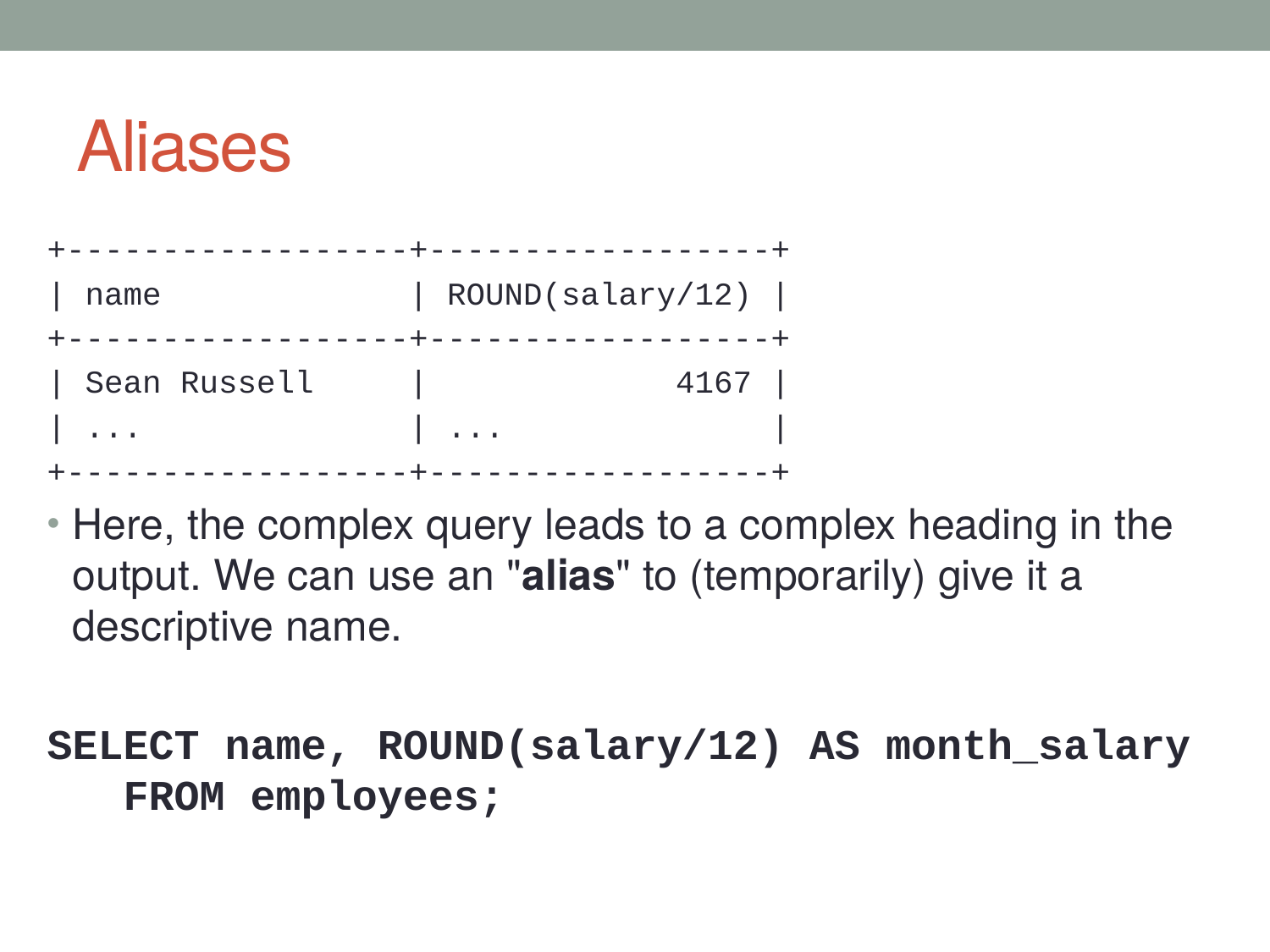

# Aliases
+------------------+------------------+
| name             | ROUND(salary/12) |
+------------------+------------------+
| Sean Russell     |             4167 |
| ...              | ...              |
+------------------+------------------+
Here, the complex query leads to a complex heading in the output. We can use an "alias" to (temporarily) give it a descriptive name.

SELECT name, ROUND(salary/12) AS month_salary
   FROM employees;